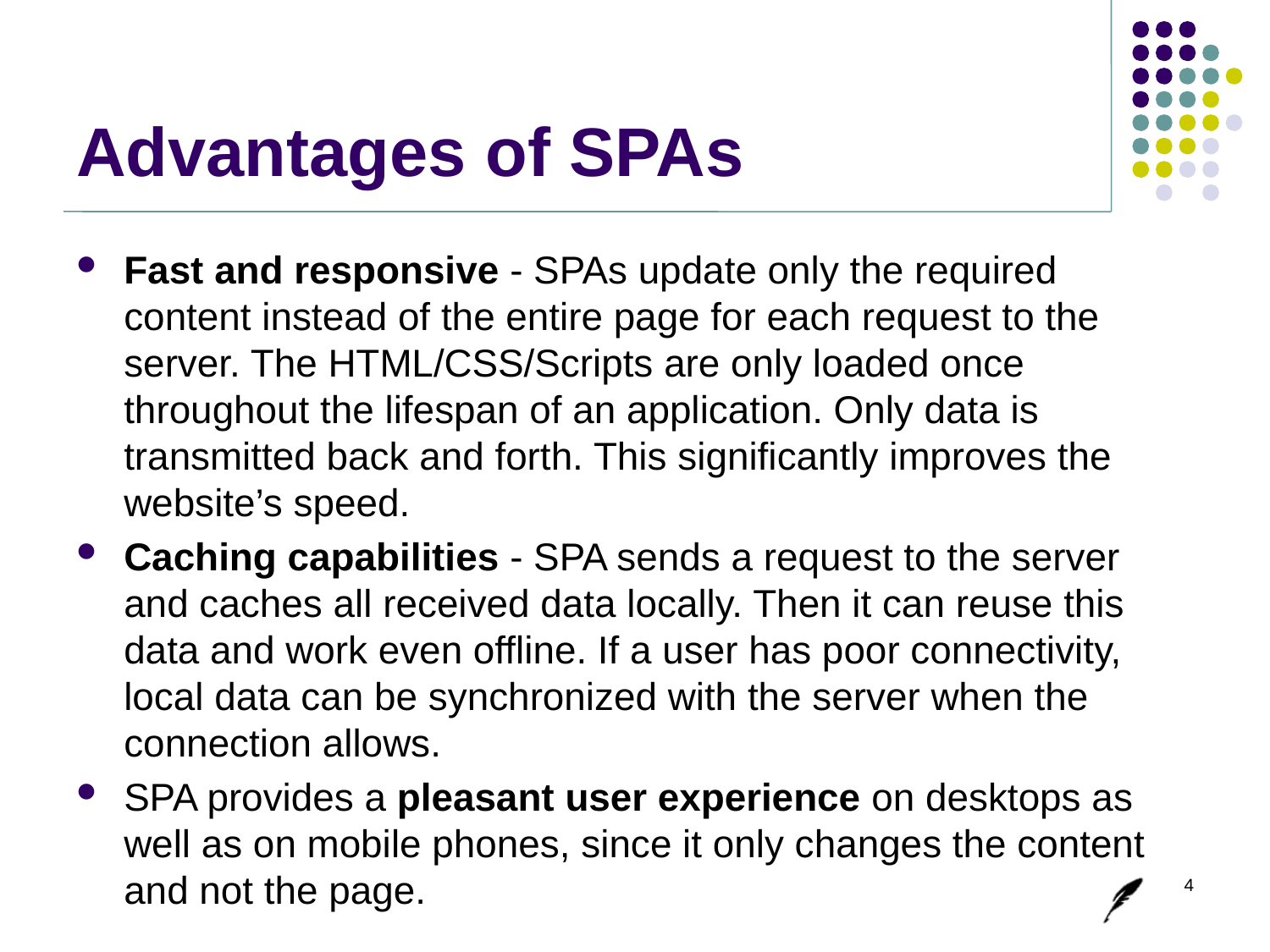

# Advantages of SPAs
Fast and responsive - SPAs update only the required content instead of the entire page for each request to the server. The HTML/CSS/Scripts are only loaded once throughout the lifespan of an application. Only data is transmitted back and forth. This significantly improves the website’s speed.
Caching capabilities - SPA sends a request to the server and caches all received data locally. Then it can reuse this data and work even offline. If a user has poor connectivity, local data can be synchronized with the server when the connection allows.
SPA provides a pleasant user experience on desktops as well as on mobile phones, since it only changes the content and not the page.

4